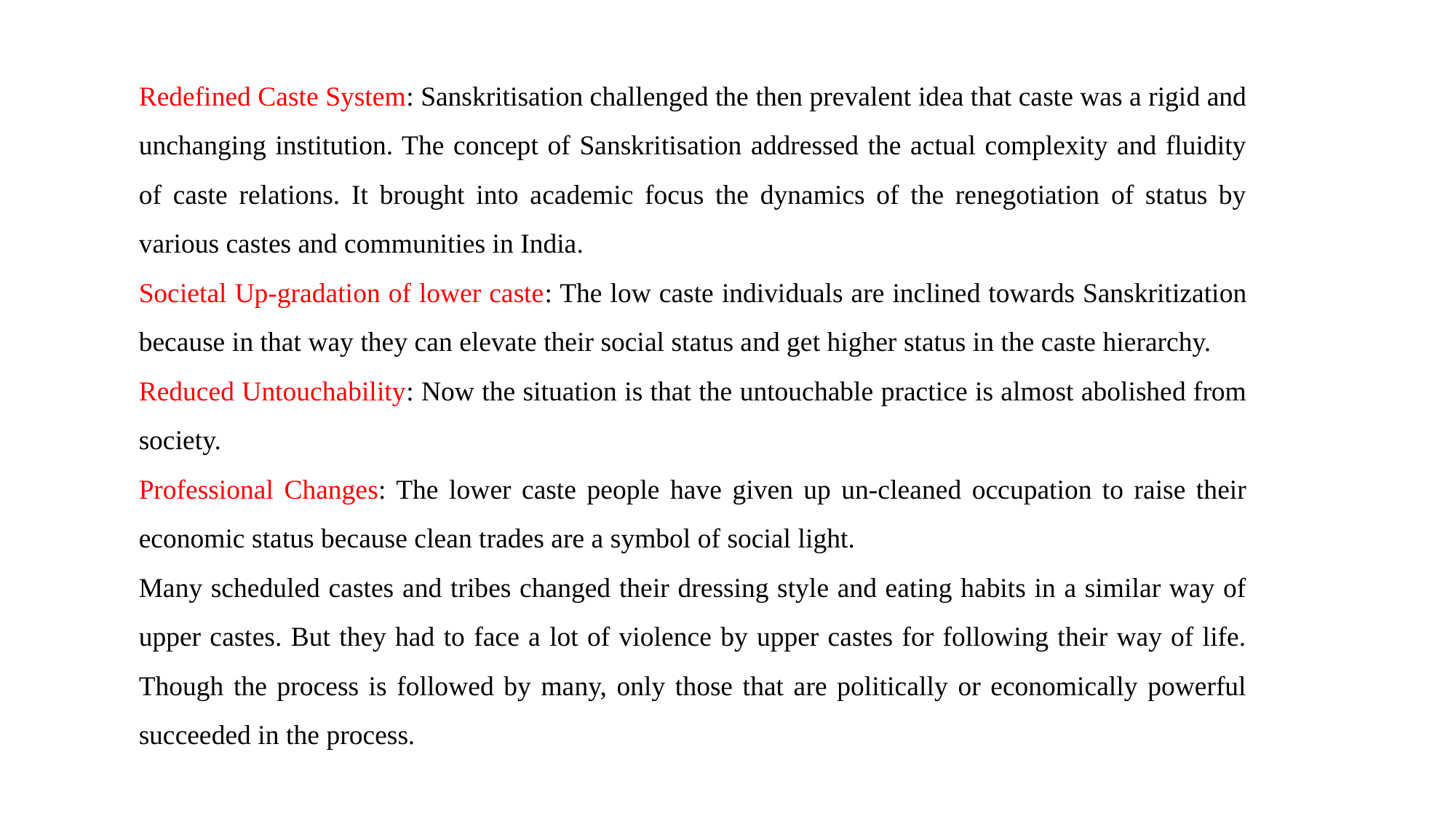

Redefined Caste System: Sanskritisation challenged the then prevalent idea that caste was a rigid and unchanging institution. The concept of Sanskritisation addressed the actual complexity and fluidity of caste relations. It brought into academic focus the dynamics of the renegotiation of status by various castes and communities in India.
Societal Up-gradation of lower caste: The low caste individuals are inclined towards Sanskritization because in that way they can elevate their social status and get higher status in the caste hierarchy.
Reduced Untouchability: Now the situation is that the untouchable practice is almost abolished from society.
Professional Changes: The lower caste people have given up un-cleaned occupation to raise their economic status because clean trades are a symbol of social light.
Many scheduled castes and tribes changed their dressing style and eating habits in a similar way of upper castes. But they had to face a lot of violence by upper castes for following their way of life. Though the process is followed by many, only those that are politically or economically powerful succeeded in the process.